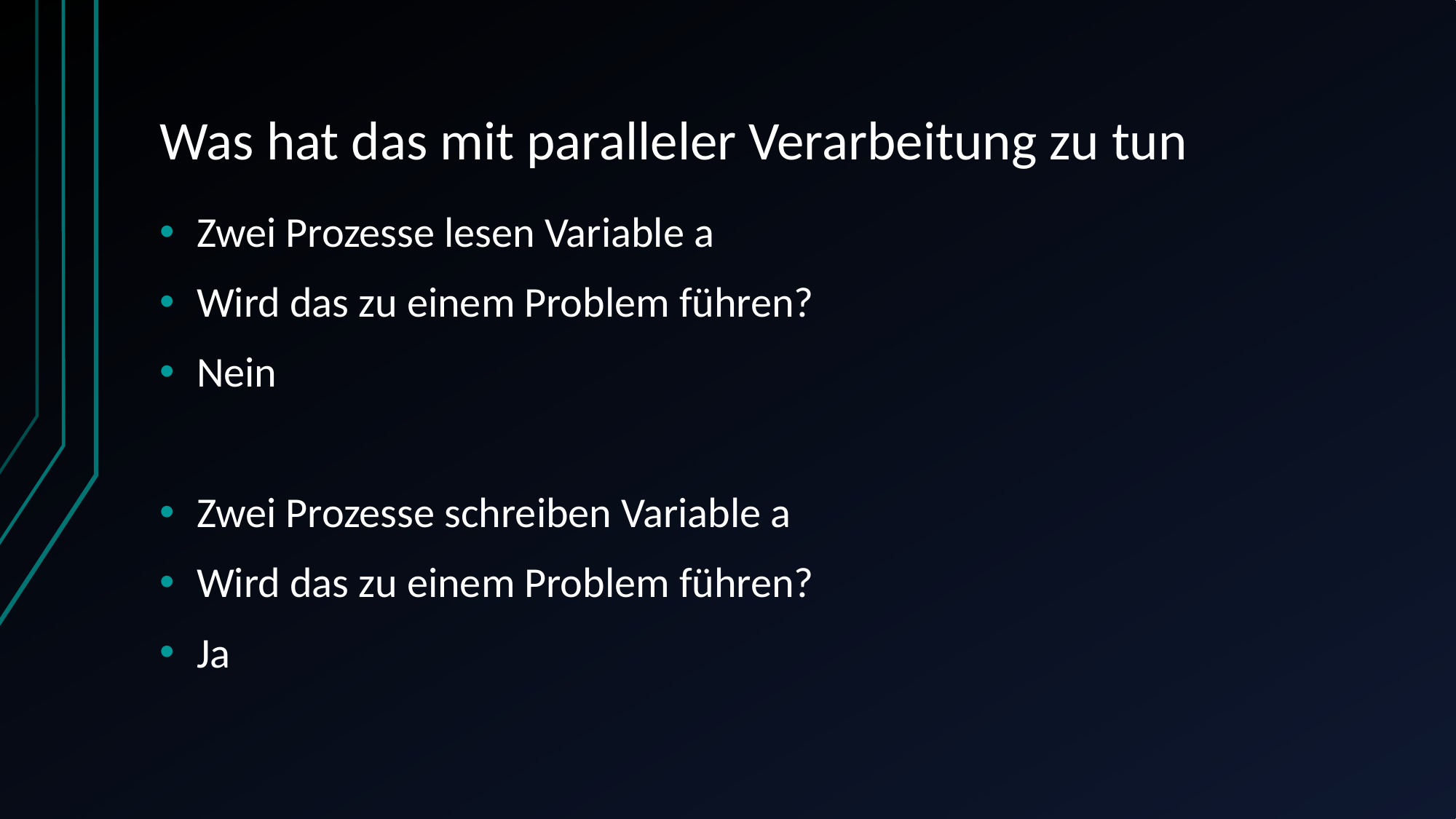

# Was hat das mit paralleler Verarbeitung zu tun
Zwei Prozesse lesen Variable a
Wird das zu einem Problem führen?
Nein

Zwei Prozesse schreiben Variable a
Wird das zu einem Problem führen?
Ja